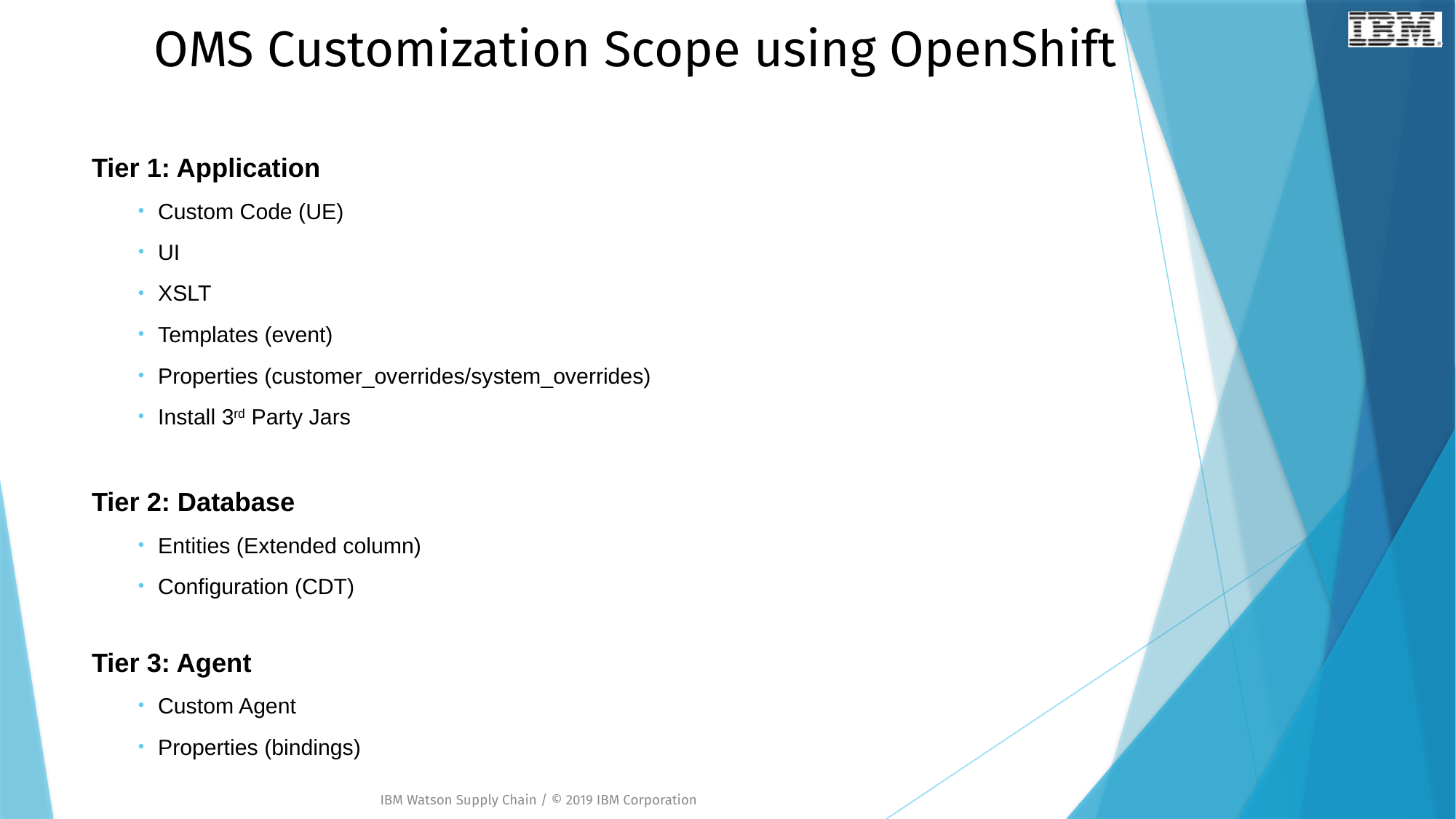

# OMS Customization Scope using OpenShift
Tier 1: Application
Custom Code (UE)
UI
XSLT
Templates (event)
Properties (customer_overrides/system_overrides)
Install 3rd Party Jars

Tier 2: Database
Entities (Extended column)
Configuration (CDT)
Tier 3: Agent
Custom Agent
Properties (bindings)

IBM Watson Supply Chain / © 2019 IBM Corporation